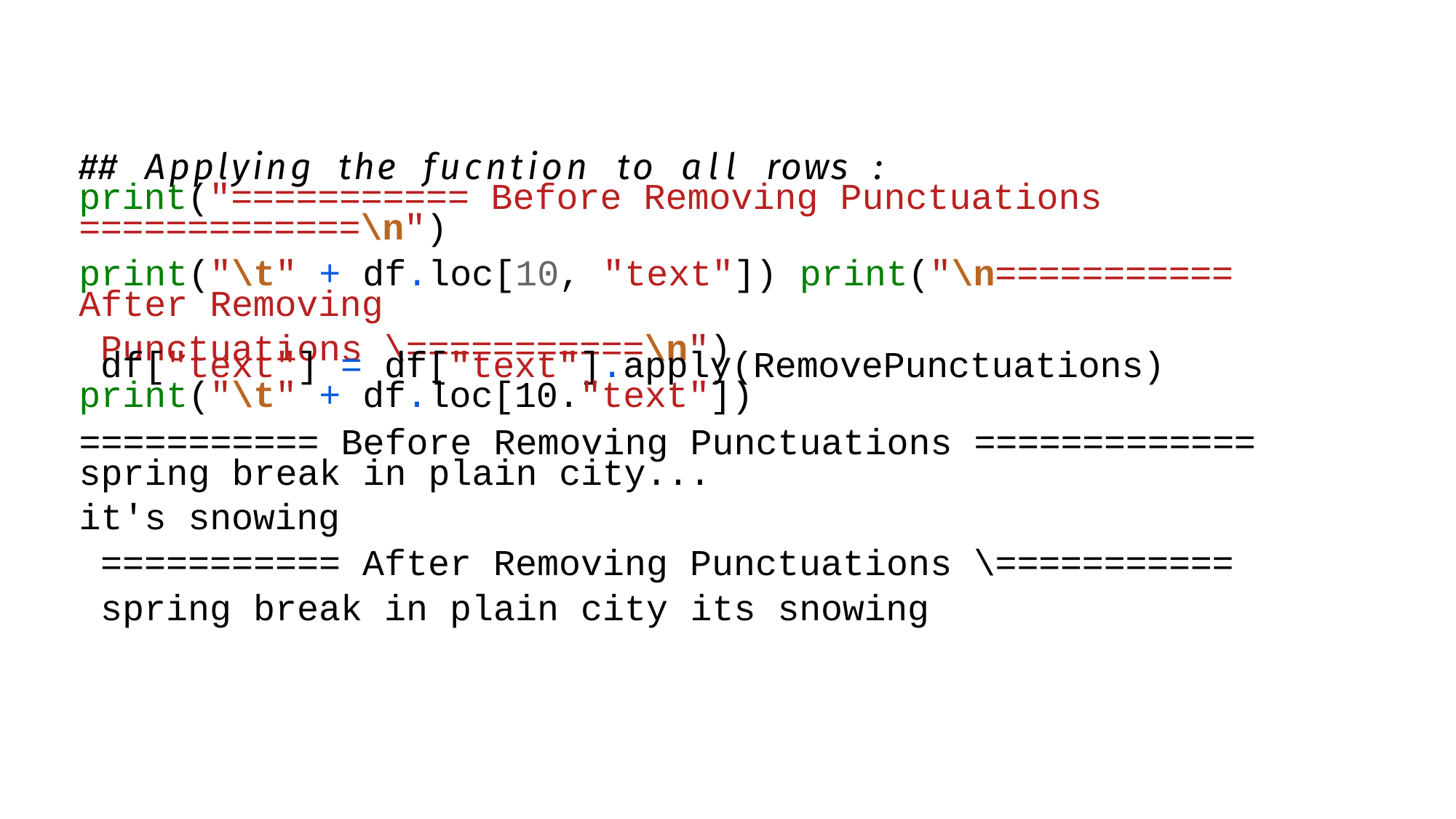

##	Applying	the	fucntion	to	all	rows	:	print("=========== Before Removing Punctuations =============\n")
print("\t" + df.loc[10, "text"]) print("\n=========== After Removing
Punctuations \===========\n")
df["text"] = df["text"].apply(RemovePunctuations)
print("\t" + df.loc[10."text"])
=========== Before Removing Punctuations ============= spring break in plain city...
it's snowing
=========== After Removing Punctuations \===========
spring break in plain city its snowing